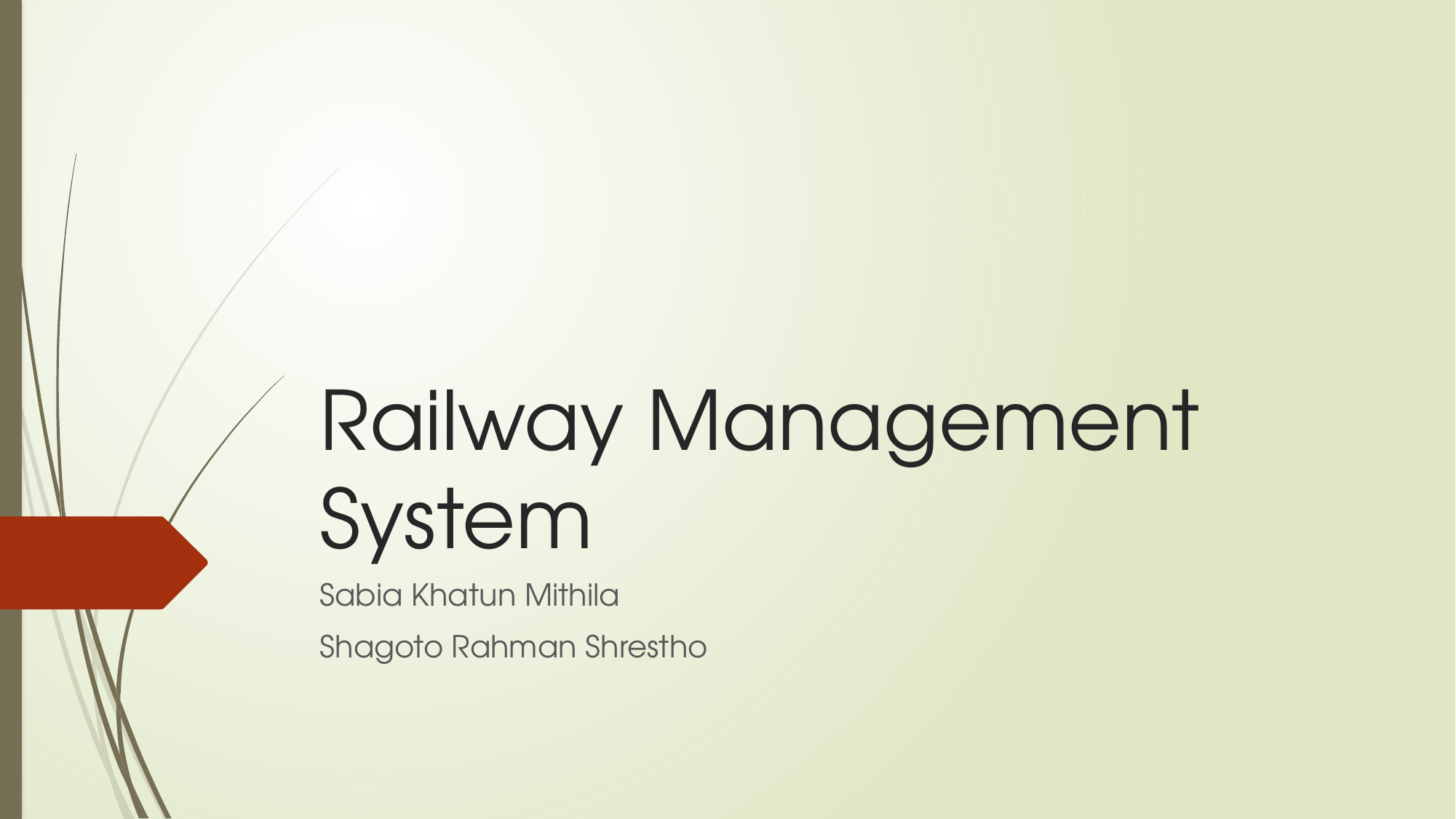

# Railway Management System
Sabia Khatun Mithila
Shagoto Rahman Shrestho